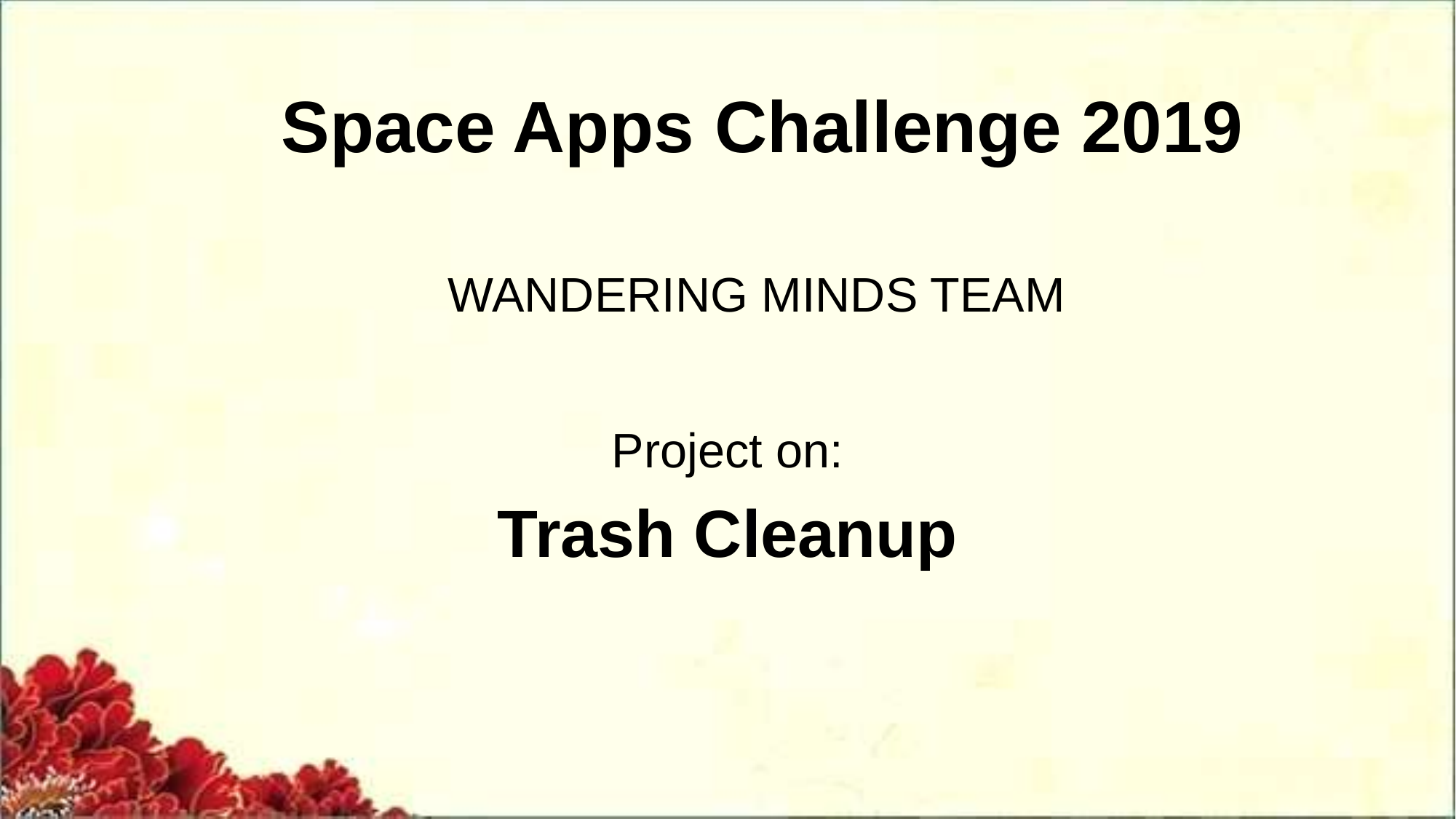

# Space Apps Challenge 2019
WANDERING MINDS TEAM
Project on:
Trash Cleanup